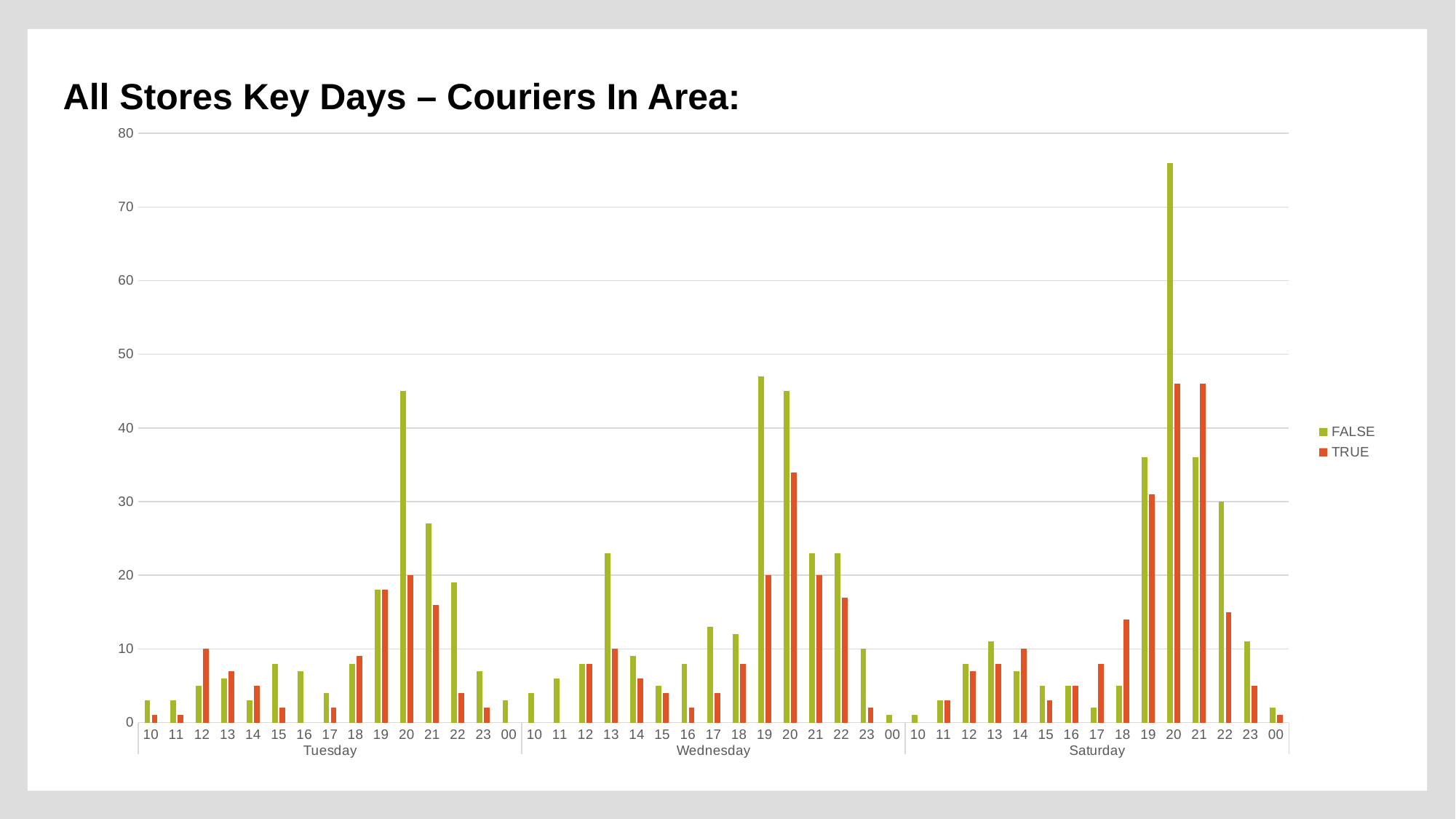

All Stores Key Days – Couriers In Area:

### Chart

| Category | FALSE | TRUE |
|---|---|---|
| 10 | 3.0 | 1.0 |
| 11 | 3.0 | 1.0 |
| 12 | 5.0 | 10.0 |
| 13 | 6.0 | 7.0 |
| 14 | 3.0 | 5.0 |
| 15 | 8.0 | 2.0 |
| 16 | 7.0 | None |
| 17 | 4.0 | 2.0 |
| 18 | 8.0 | 9.0 |
| 19 | 18.0 | 18.0 |
| 20 | 45.0 | 20.0 |
| 21 | 27.0 | 16.0 |
| 22 | 19.0 | 4.0 |
| 23 | 7.0 | 2.0 |
| 00 | 3.0 | None |
| 10 | 4.0 | None |
| 11 | 6.0 | None |
| 12 | 8.0 | 8.0 |
| 13 | 23.0 | 10.0 |
| 14 | 9.0 | 6.0 |
| 15 | 5.0 | 4.0 |
| 16 | 8.0 | 2.0 |
| 17 | 13.0 | 4.0 |
| 18 | 12.0 | 8.0 |
| 19 | 47.0 | 20.0 |
| 20 | 45.0 | 34.0 |
| 21 | 23.0 | 20.0 |
| 22 | 23.0 | 17.0 |
| 23 | 10.0 | 2.0 |
| 00 | 1.0 | None |
| 10 | 1.0 | None |
| 11 | 3.0 | 3.0 |
| 12 | 8.0 | 7.0 |
| 13 | 11.0 | 8.0 |
| 14 | 7.0 | 10.0 |
| 15 | 5.0 | 3.0 |
| 16 | 5.0 | 5.0 |
| 17 | 2.0 | 8.0 |
| 18 | 5.0 | 14.0 |
| 19 | 36.0 | 31.0 |
| 20 | 76.0 | 46.0 |
| 21 | 36.0 | 46.0 |
| 22 | 30.0 | 15.0 |
| 23 | 11.0 | 5.0 |
| 00 | 2.0 | 1.0 |